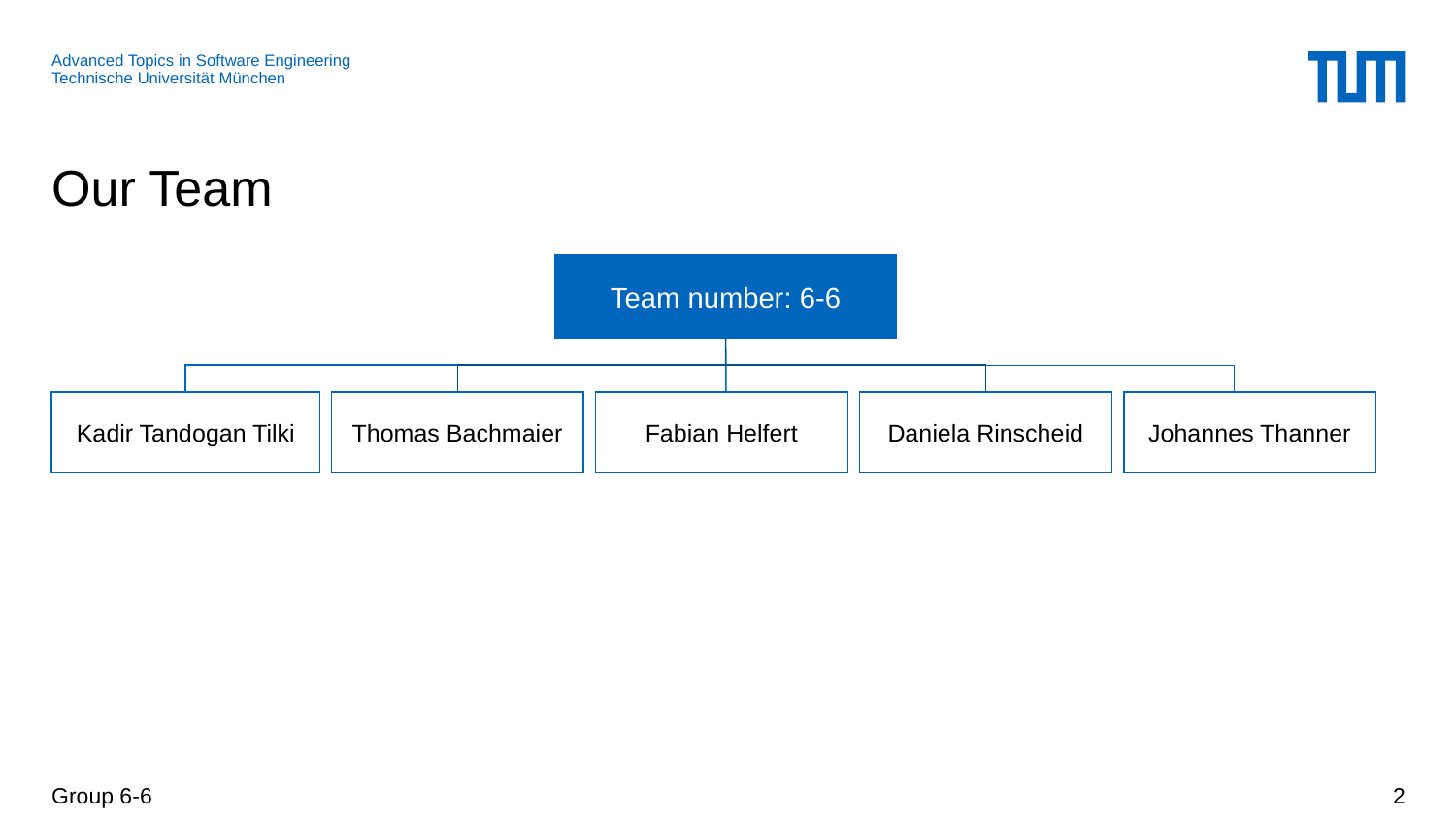

# Our Team
Team number: 6-6
Kadir Tandogan Tilki
Thomas Bachmaier
Fabian Helfert
Daniela Rinscheid
Johannes Thanner
Group 6-6